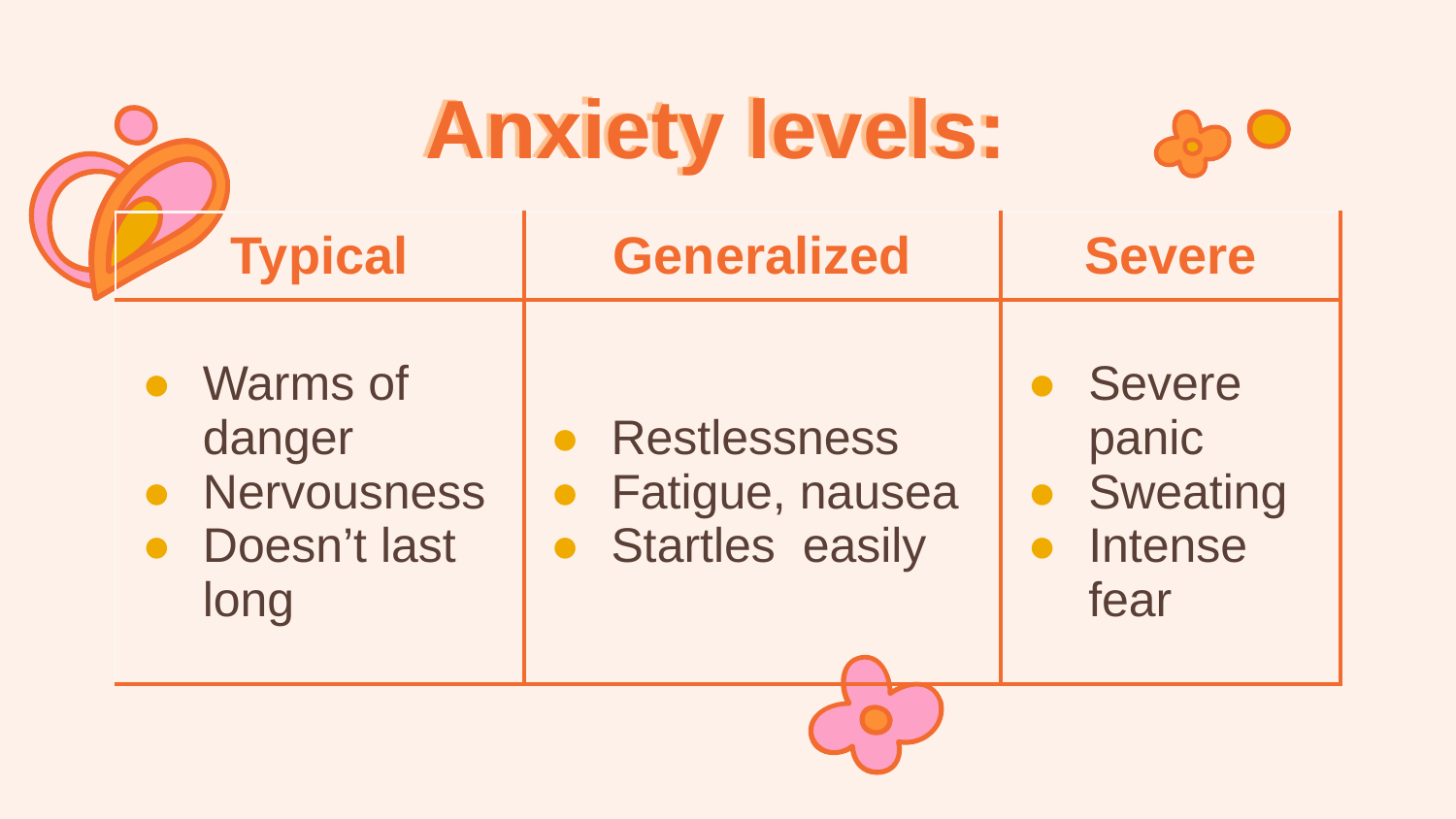

# Anxiety levels:
| Typical | Generalized | Severe |
| --- | --- | --- |
| Warms of danger Nervousness Doesn’t last long | Restlessness Fatigue, nausea Startles easily | Severe panic Sweating Intense fear |